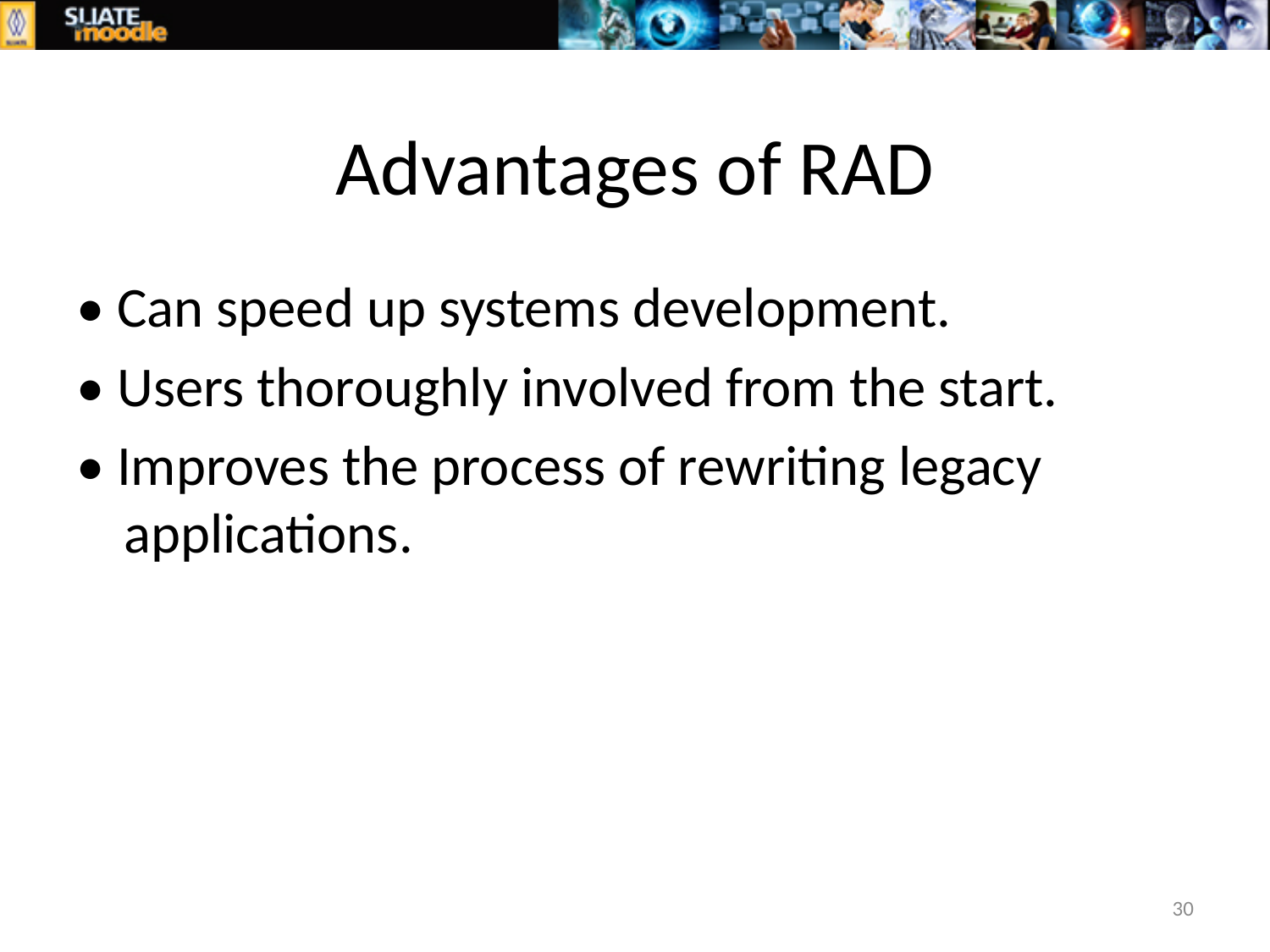

# Advantages of RAD
• Can speed up systems development.
• Users thoroughly involved from the start.
• Improves the process of rewriting legacy applications.
30